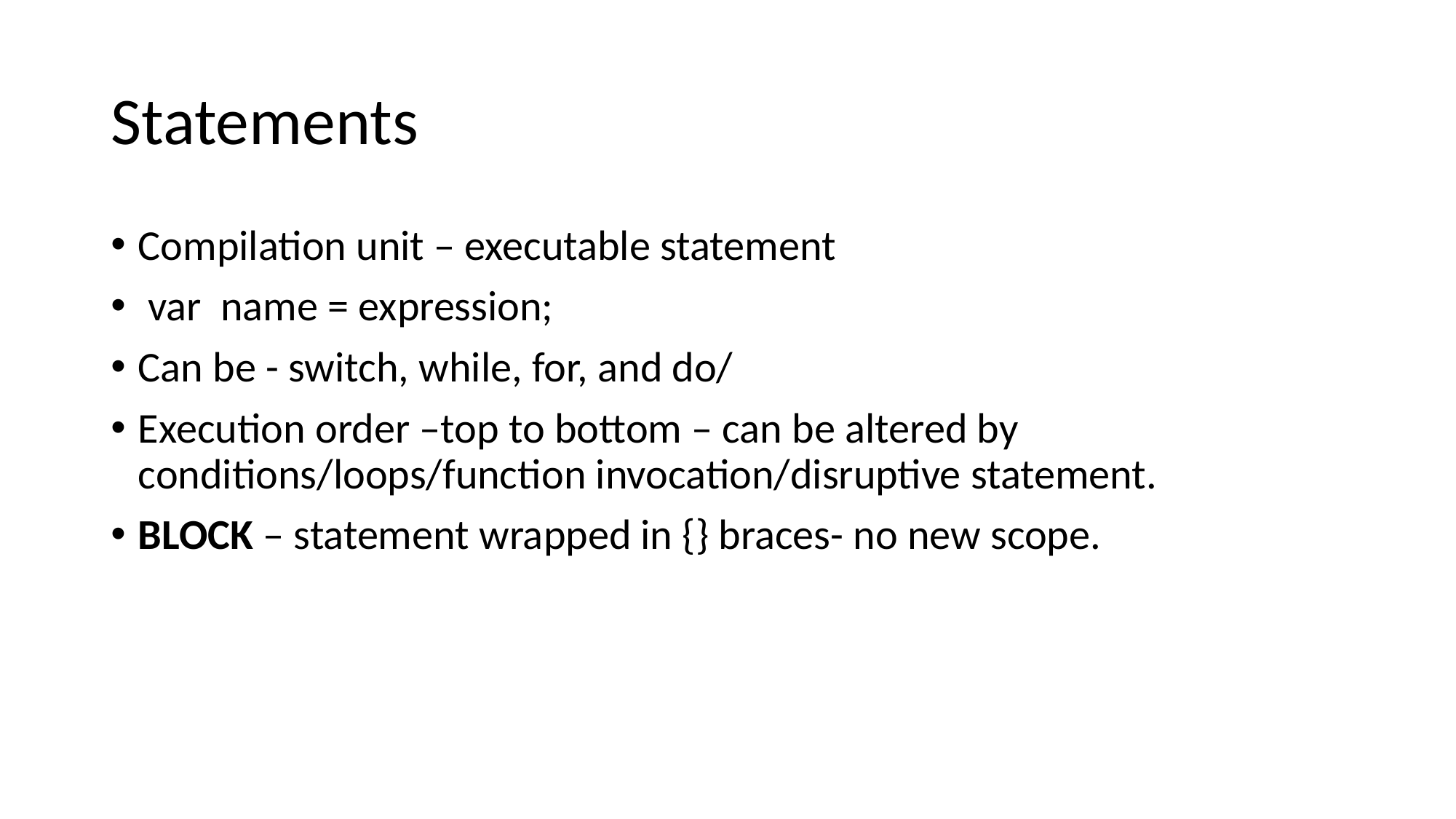

# Statements
Compilation unit – executable statement
 var  name = expression;
Can be - switch, while, for, and do/
Execution order –top to bottom – can be altered by conditions/loops/function invocation/disruptive statement.
BLOCK – statement wrapped in {} braces- no new scope.